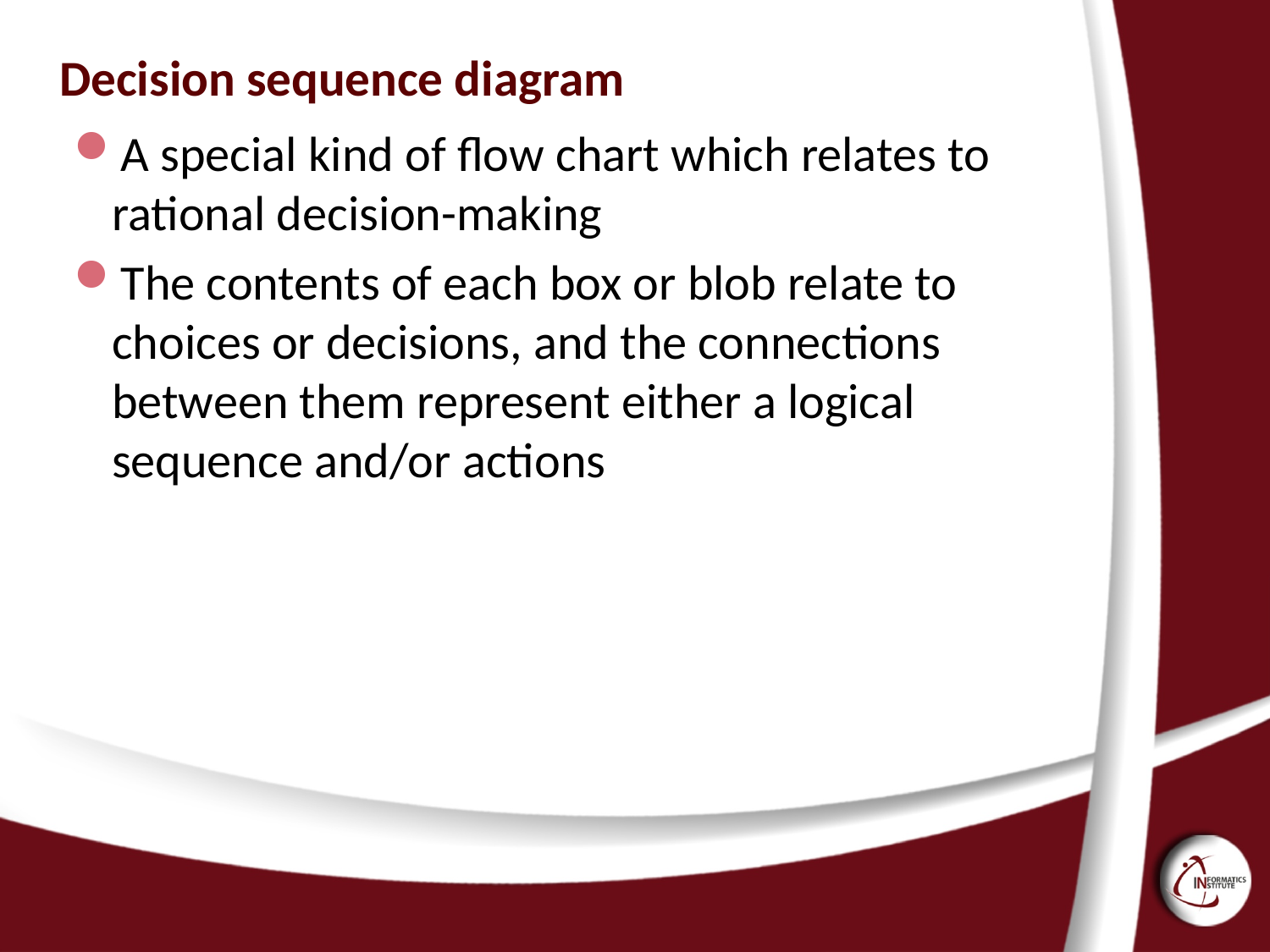

# Decision sequence diagram
A special kind of flow chart which relates to rational decision-making
The contents of each box or blob relate to choices or decisions, and the connections between them represent either a logical sequence and/or actions